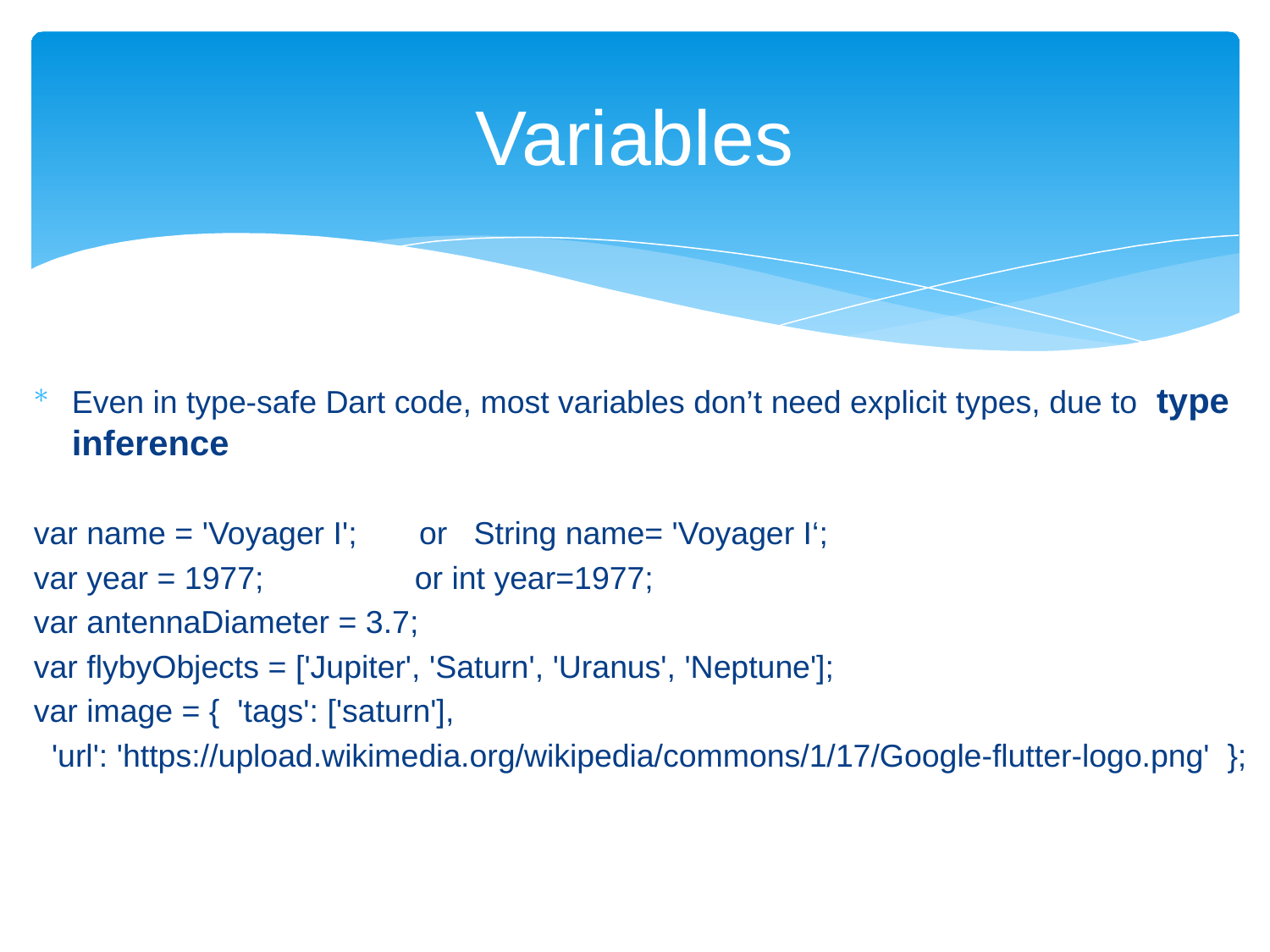

# Variables
Even in type-safe Dart code, most variables don’t need explicit types, due to  type inference

var name = 'Voyager I';       or   String name= 'Voyager I‘;
var year = 1977;		or int year=1977;
var antennaDiameter = 3.7;
var flybyObjects = ['Jupiter', 'Saturn', 'Uranus', 'Neptune'];
var image = {  'tags': ['saturn'],
  'url': 'https://upload.wikimedia.org/wikipedia/commons/1/17/Google-flutter-logo.png'  };